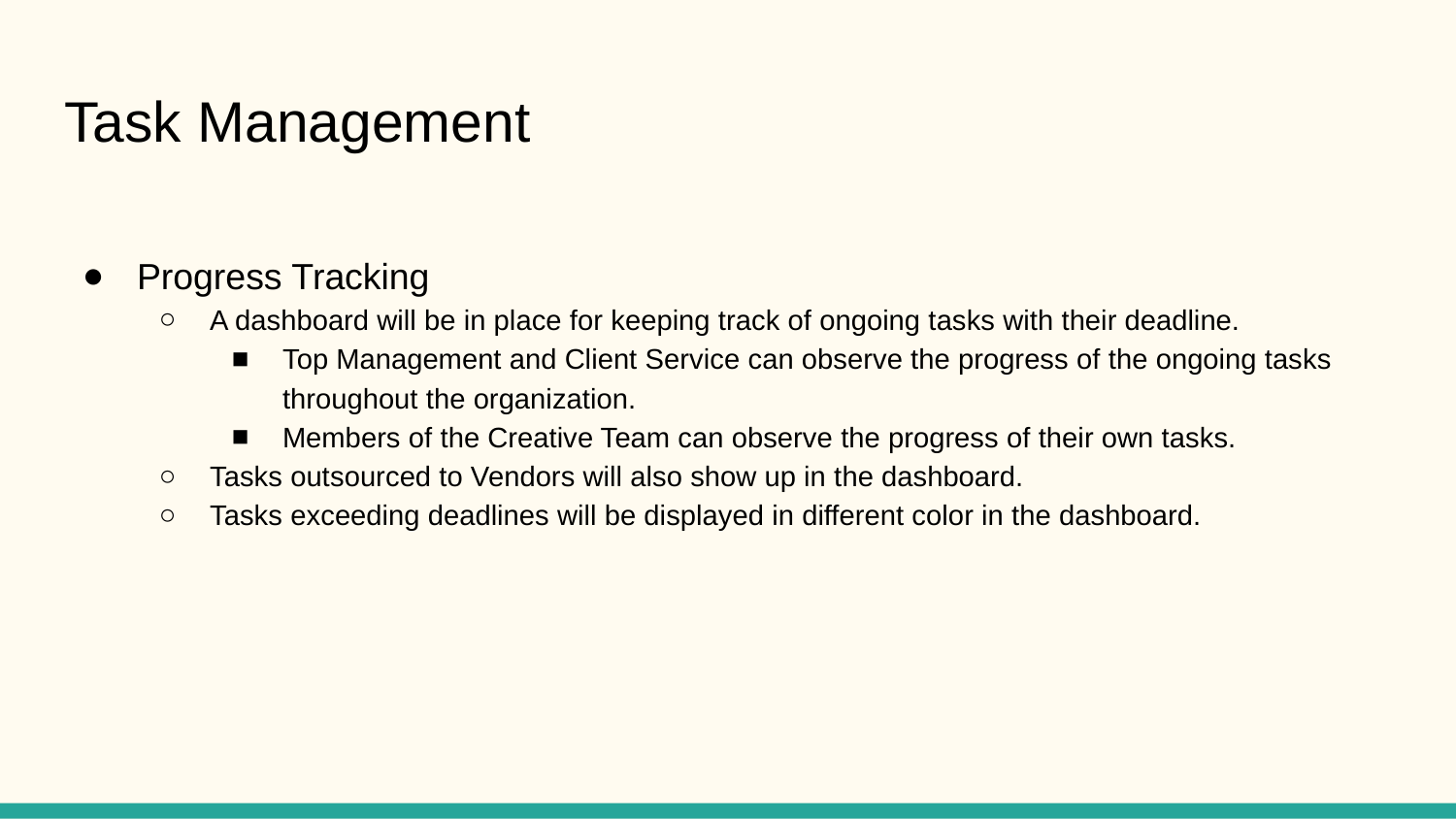

# Task Management
Progress Tracking
A dashboard will be in place for keeping track of ongoing tasks with their deadline.
Top Management and Client Service can observe the progress of the ongoing tasks throughout the organization.
Members of the Creative Team can observe the progress of their own tasks.
Tasks outsourced to Vendors will also show up in the dashboard.
Tasks exceeding deadlines will be displayed in different color in the dashboard.